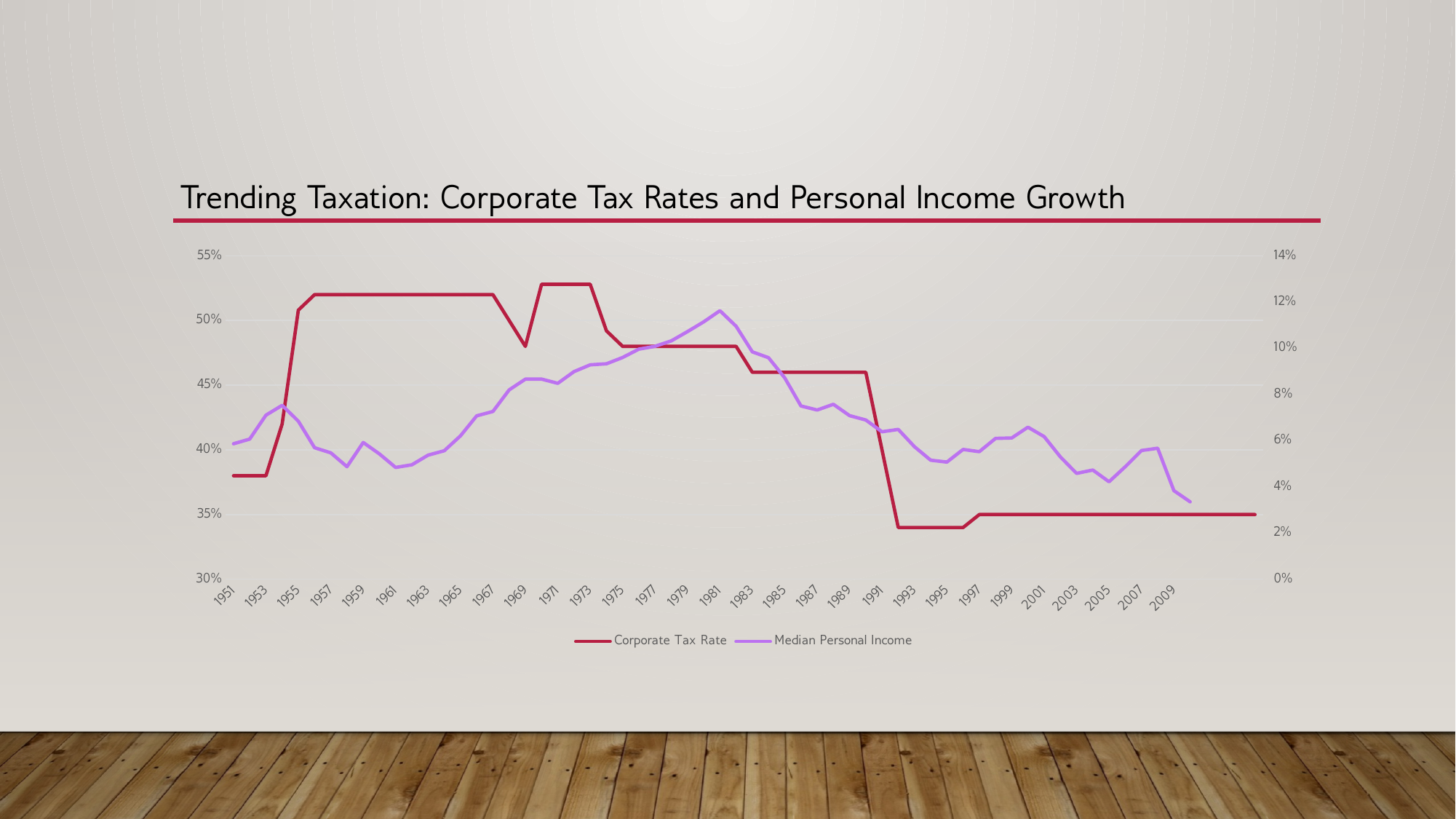

Trending Taxation: Corporate Tax Rates and Personal Income Growth

### Chart

| Category |  |  |
|---|---|---|
| 1951 | 0.38 | 0.058642560725977094 |
| 1952 | 0.38 | 0.06067586332558317 |
| 1953 | 0.38 | 0.07102822698864356 |
| 1954 | 0.42 | 0.07527703666343685 |
| 1955 | 0.508 | 0.06842629772915254 |
| 1956 | 0.52 | 0.05692547203438485 |
| 1957 | 0.52 | 0.0547021188280449 |
| 1958 | 0.52 | 0.04871613083381021 |
| 1959 | 0.52 | 0.059203579183916014 |
| 1960 | 0.52 | 0.05423634416256666 |
| 1961 | 0.52 | 0.048376875795491346 |
| 1962 | 0.52 | 0.04953394814957117 |
| 1963 | 0.52 | 0.05371088906851087 |
| 1964 | 0.52 | 0.05562531502379531 |
| 1965 | 0.52 | 0.06210035047072702 |
| 1966 | 0.52 | 0.07074481085644124 |
| 1967 | 0.52 | 0.07261582546535009 |
| 1968 | 0.5 | 0.08196407923981033 |
| 1969 | 0.48 | 0.0866097605183171 |
| 1970 | 0.528 | 0.0866302865076722 |
| 1971 | 0.528 | 0.08481838131387898 |
| 1972 | 0.528 | 0.08986135866525005 |
| 1973 | 0.528 | 0.09281619056806015 |
| 1974 | 0.492 | 0.09324773902157682 |
| 1975 | 0.48 | 0.09598779322047743 |
| 1976 | 0.48 | 0.09960575340455727 |
| 1977 | 0.48 | 0.10083039505257015 |
| 1978 | 0.48 | 0.10317170959305547 |
| 1979 | 0.48 | 0.10718834905131591 |
| 1980 | 0.48 | 0.111408865516099 |
| 1981 | 0.48 | 0.1162312863152001 |
| 1982 | 0.48 | 0.10949301713903377 |
| 1983 | 0.46 | 0.09843061471406847 |
| 1984 | 0.46 | 0.09590651335044602 |
| 1985 | 0.46 | 0.0871740006685842 |
| 1986 | 0.46 | 0.07500055099090193 |
| 1987 | 0.46 | 0.07326206201212884 |
| 1988 | 0.46 | 0.07573661923486733 |
| 1989 | 0.46 | 0.07082722128983945 |
| 1990 | 0.46 | 0.0689330550362155 |
| 1991 | 0.4 | 0.06383626999768008 |
| 1992 | 0.34 | 0.06487027469365078 |
| 1993 | 0.34 | 0.05738252243187012 |
| 1994 | 0.34 | 0.05152472432164763 |
| 1995 | 0.34 | 0.050699511600750743 |
| 1996 | 0.34 | 0.05618311287321838 |
| 1997 | 0.35 | 0.05520207831237887 |
| 1998 | 0.35 | 0.060976278173395924 |
| 1999 | 0.35 | 0.061164621263596654 |
| 2000 | 0.35 | 0.06582801764340274 |
| 2001 | 0.35 | 0.06174575496247594 |
| 2002 | 0.35 | 0.052945411515081406 |
| 2003 | 0.35 | 0.045822670348265856 |
| 2004 | 0.35 | 0.04726567014237597 |
| 2005 | 0.35 | 0.04218955810129628 |
| 2006 | 0.35 | 0.04867633081310681 |
| 2007 | 0.35 | 0.055706982860921794 |
| 2008 | 0.35 | 0.0567061584648473 |
| 2009 | 0.35 | 0.03835044631328741 |
| 2010 | 0.35 | 0.03350723387142014 |